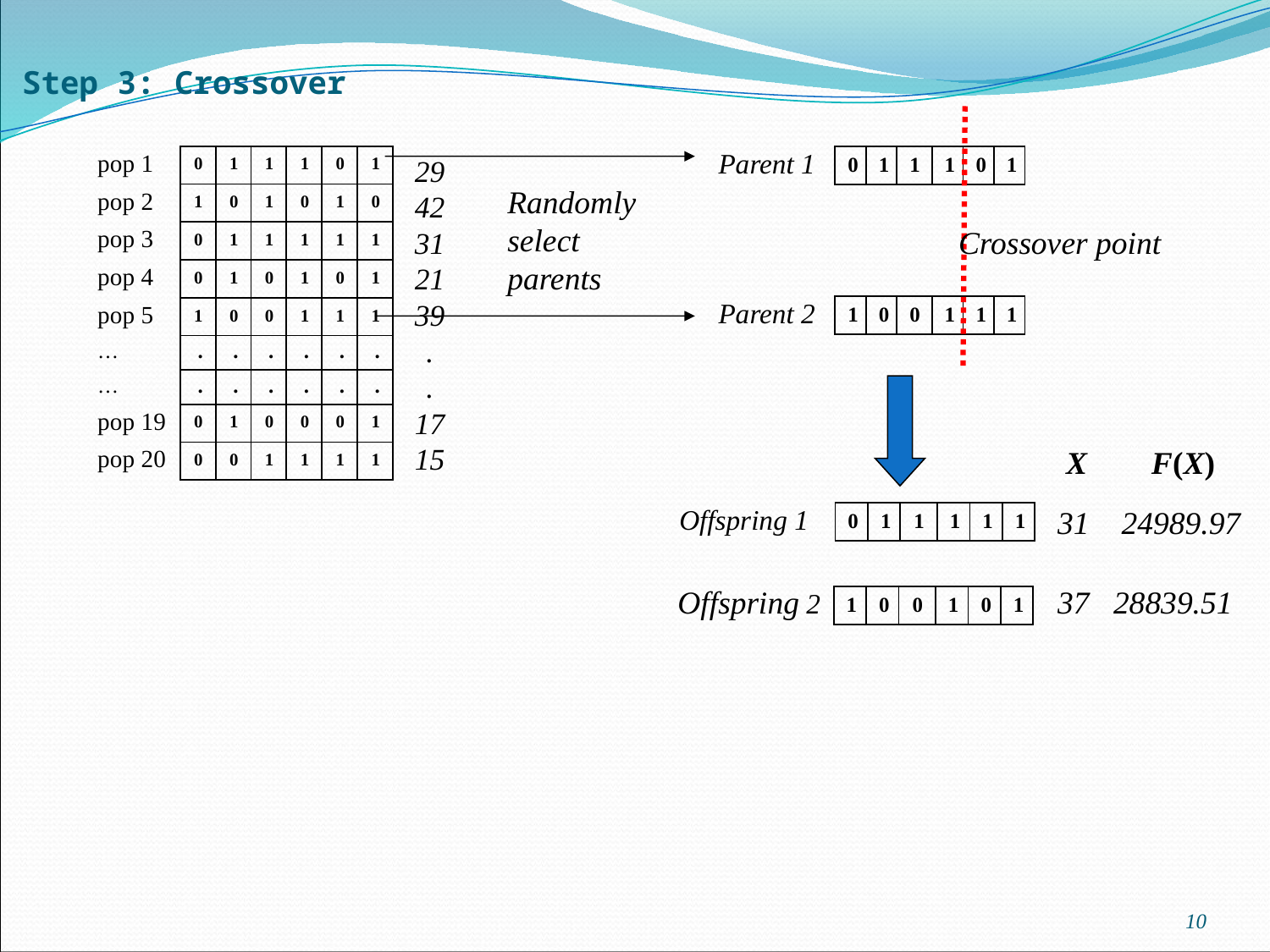

Step 3: Crossover

Parent 1
| pop 1 | 0 | 1 | 1 | 1 | 0 | 1 |
| --- | --- | --- | --- | --- | --- | --- |
| pop 2 | 1 | 0 | 1 | 0 | 1 | 0 |
| pop 3 | 0 | 1 | 1 | 1 | 1 | 1 |
| pop 4 | 0 | 1 | 0 | 1 | 0 | 1 |
| pop 5 | 1 | 0 | 0 | 1 | 1 | 1 |
| … | . | . | . | . | . | . |
| … | . | . | . | . | . | . |
| pop 19 | 0 | 1 | 0 | 0 | 0 | 1 |
| pop 20 | 0 | 0 | 1 | 1 | 1 | 1 |
29
42
31
21
39
.
.
17
15
| 0 | 1 | 1 | 1 | 0 | 1 |
| --- | --- | --- | --- | --- | --- |

Randomly select parents
Crossover point
Parent 2
| 1 | 0 | 0 | 1 | 1 | 1 |
| --- | --- | --- | --- | --- | --- |

X        F(X)
Offspring 1
31    24989.97
| 0 | 1 | 1 | 1 | 1 | 1 |
| --- | --- | --- | --- | --- | --- |
Offspring 2
37   28839.51
| 1 | 0 | 0 | 1 | 0 | 1 |
| --- | --- | --- | --- | --- | --- |
10